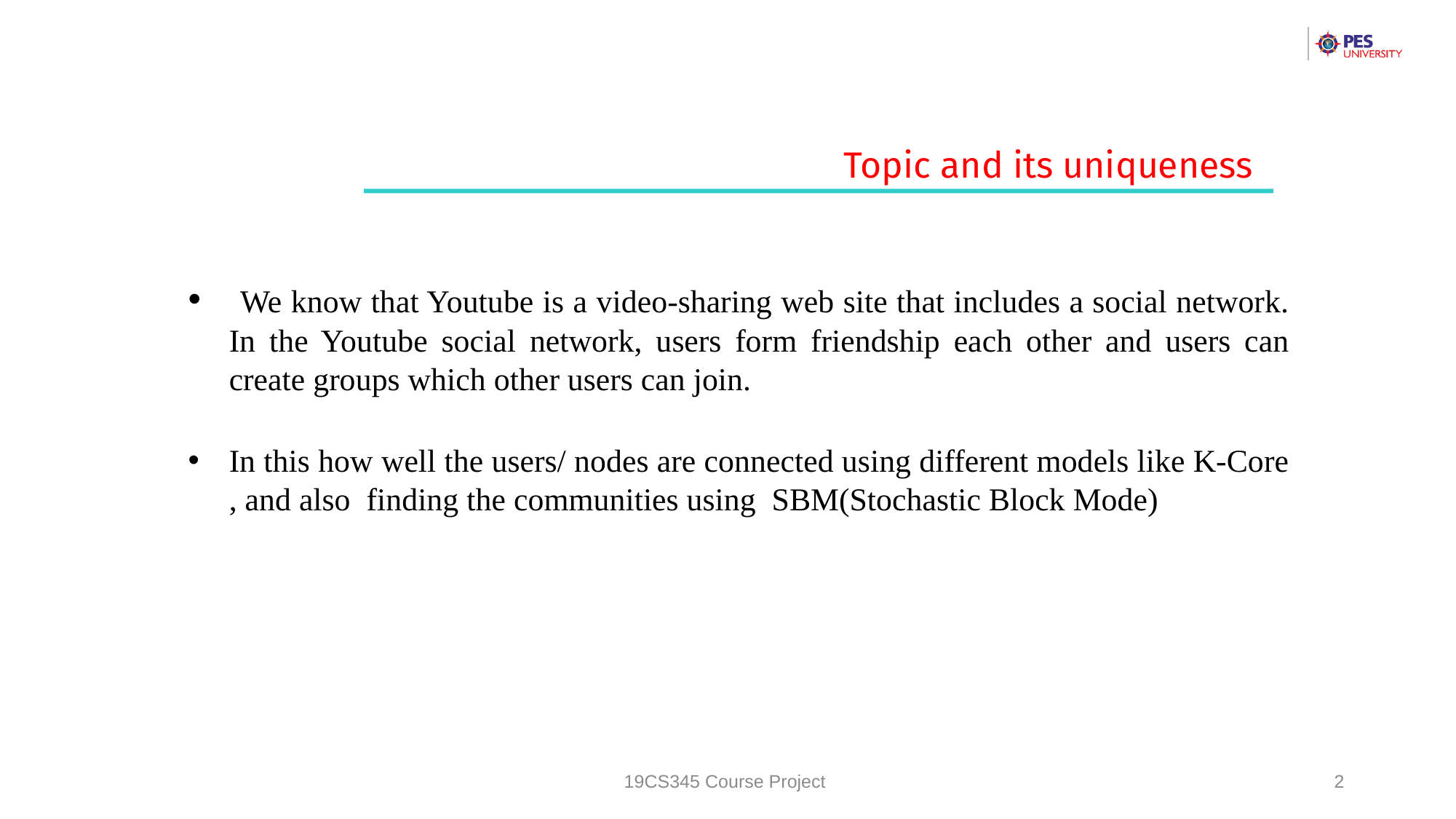

Topic and its uniqueness

 We know that Youtube is a video-sharing web site that includes a social network. In the Youtube social network, users form friendship each other and users can create groups which other users can join.

In this how well the users/ nodes are connected using different models like K-Core , and also  finding the communities using  SBM(Stochastic Block Mode)
19CS345 Course Project
2